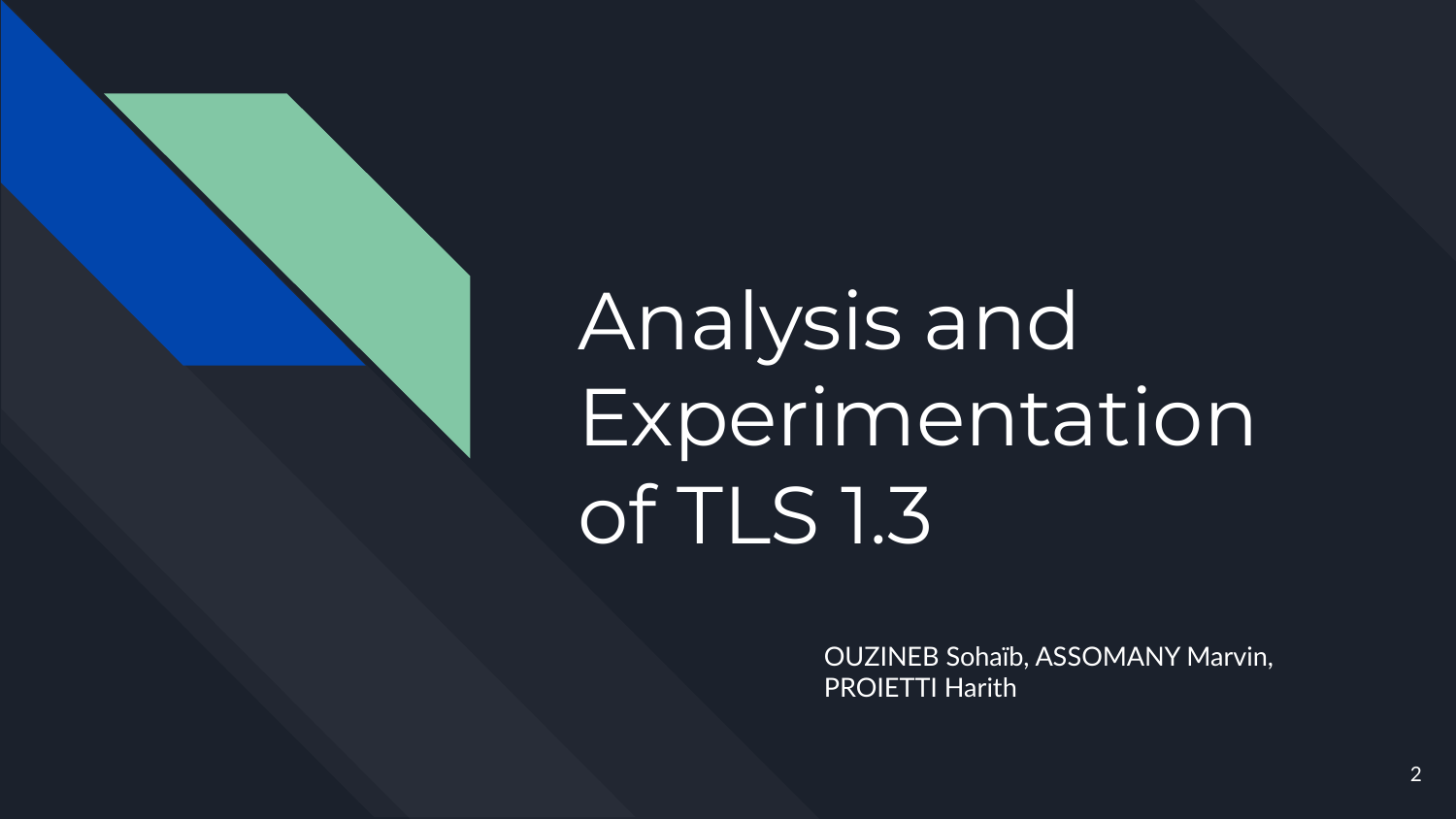

# Analysis and Experimentation of TLS 1.3
OUZINEB Sohaïb, ASSOMANY Marvin, PROIETTI Harith
2